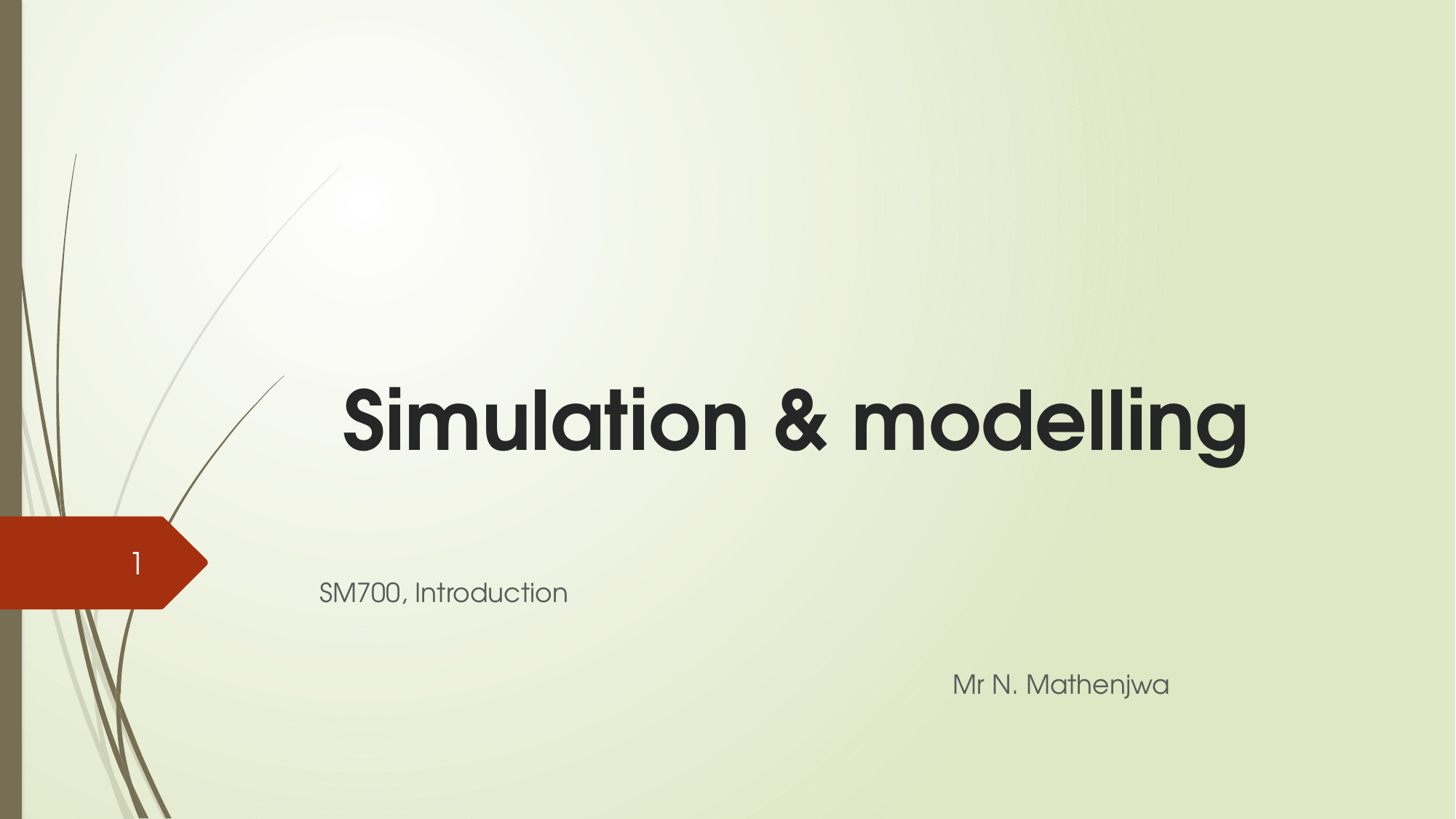

# Simulation & modelling
1
SM700, Introduction

                                                                                       Mr N. Mathenjwa